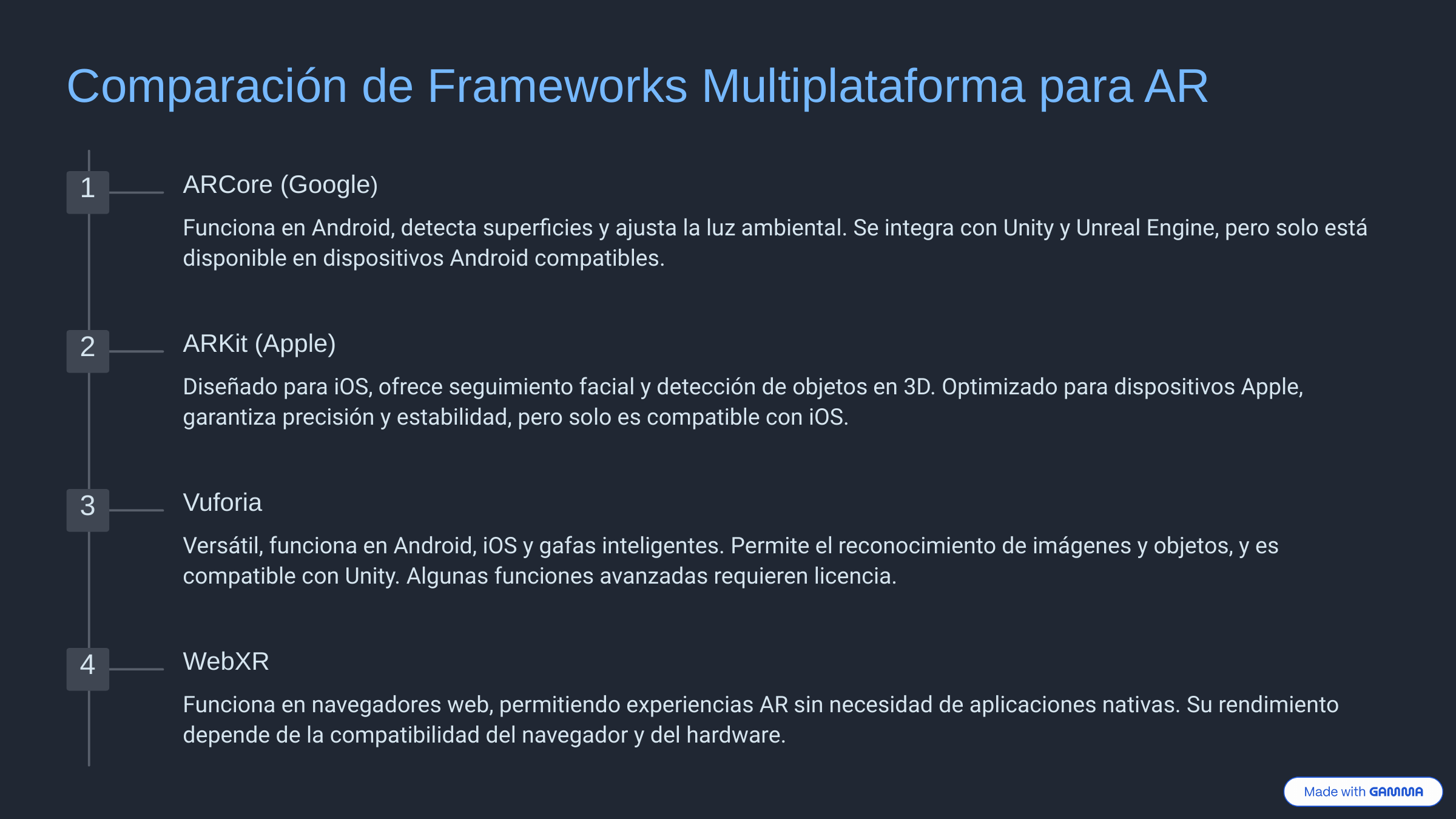

Comparación de Frameworks Multiplataforma para AR

ARCore (Google)

1

Funciona en Android, detecta superficies y ajusta la luz ambiental. Se integra con Unity y Unreal Engine, pero solo está disponible en dispositivos Android compatibles.
ARKit (Apple)

2

Diseñado para iOS, ofrece seguimiento facial y detección de objetos en 3D. Optimizado para dispositivos Apple, garantiza precisión y estabilidad, pero solo es compatible con iOS.
Vuforia

3

Versátil, funciona en Android, iOS y gafas inteligentes. Permite el reconocimiento de imágenes y objetos, y es compatible con Unity. Algunas funciones avanzadas requieren licencia.
WebXR

4

Funciona en navegadores web, permitiendo experiencias AR sin necesidad de aplicaciones nativas. Su rendimiento depende de la compatibilidad del navegador y del hardware.